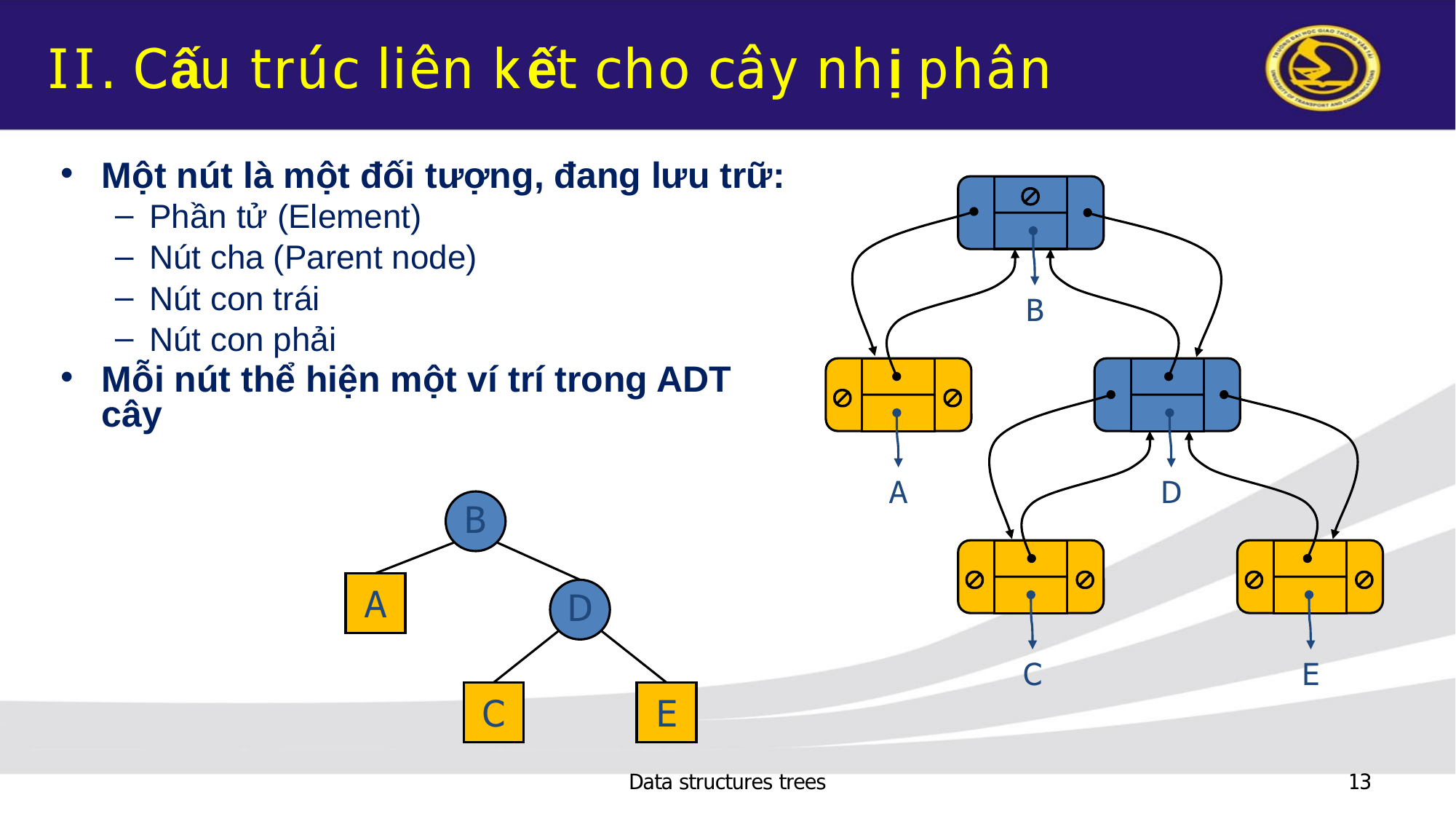

# II. Cấu trúc liên kết cho cây nhị phân
Một nút là một đối tượng, đang lưu trữ:
Phần tử (Element)
Nút cha (Parent node)
Nút con trái
Nút con phải
Mỗi nút thể hiện một ví trí trong ADT cây
∅

B

∅
∅

A
D

B

∅
∅
∅
∅
A
D
C
E
C
E
Data structures trees
13